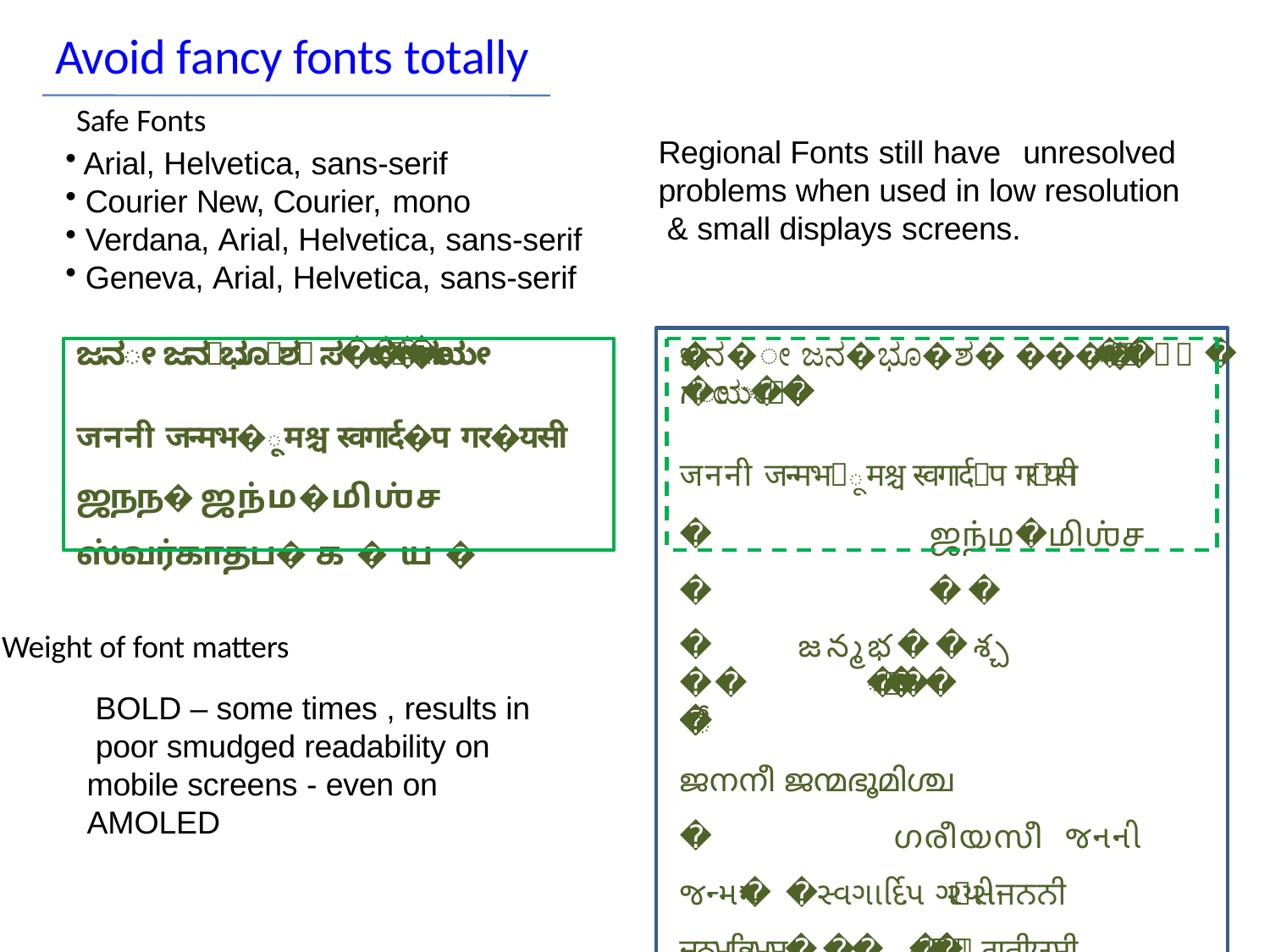

# Avoid fancy fonts totally
Safe Fonts
Arial, Helvetica, sans-serif
Courier New, Courier, mono
Verdana, Arial, Helvetica, sans-serif
Geneva, Arial, Helvetica, sans-serif

Regional Fonts still have	unresolved  problems when used in low resolution  & small displays screens.
ಜನ�ೕ ಜನ�ಭೂ�ಶ� ಸ��ಾ�ದ�  ಗ�ೕಯ�ೕ जननी जन्मभ�ू मश्च स्वगार्द�प  गर�यसी ஜநந� ஜந்ம�மிஶ்ச  ஸ்வர்காதப� க�ய�
ಜನ�ೕ ಜನ�ಭೂ�ಶ� ಸ��ಾ�ದ�  ಗ�ೕಯ�ೕ
जननी जन्मभ�ू मश्च स्वगार्द�प गर�यसी  ஜநந�	ஜந்ம�மிஶ்ச  ஸ்வர்காதப�	க�ய�
జన� జన్మభ��శ్చ  స్వ�గ్ాద�ి గ�య�	�ీ
ജനനീ ജന്മഭൂമിശ്ച  സ�ര്ഗാദപി ഗരീയസീ  જનની જન્મ�િૂમ� સ્વગાર્દિપ ગર�યસી  ਜਨਨੀ ਜਨ੍ਮਭੂਿਮਸ਼� ਸ�ਰ�ਾਦਿਪ ਗਰੀਯਸੀ

Weight of font matters
BOLD – some times , results in  poor smudged readability on  mobile screens - even on  AMOLED